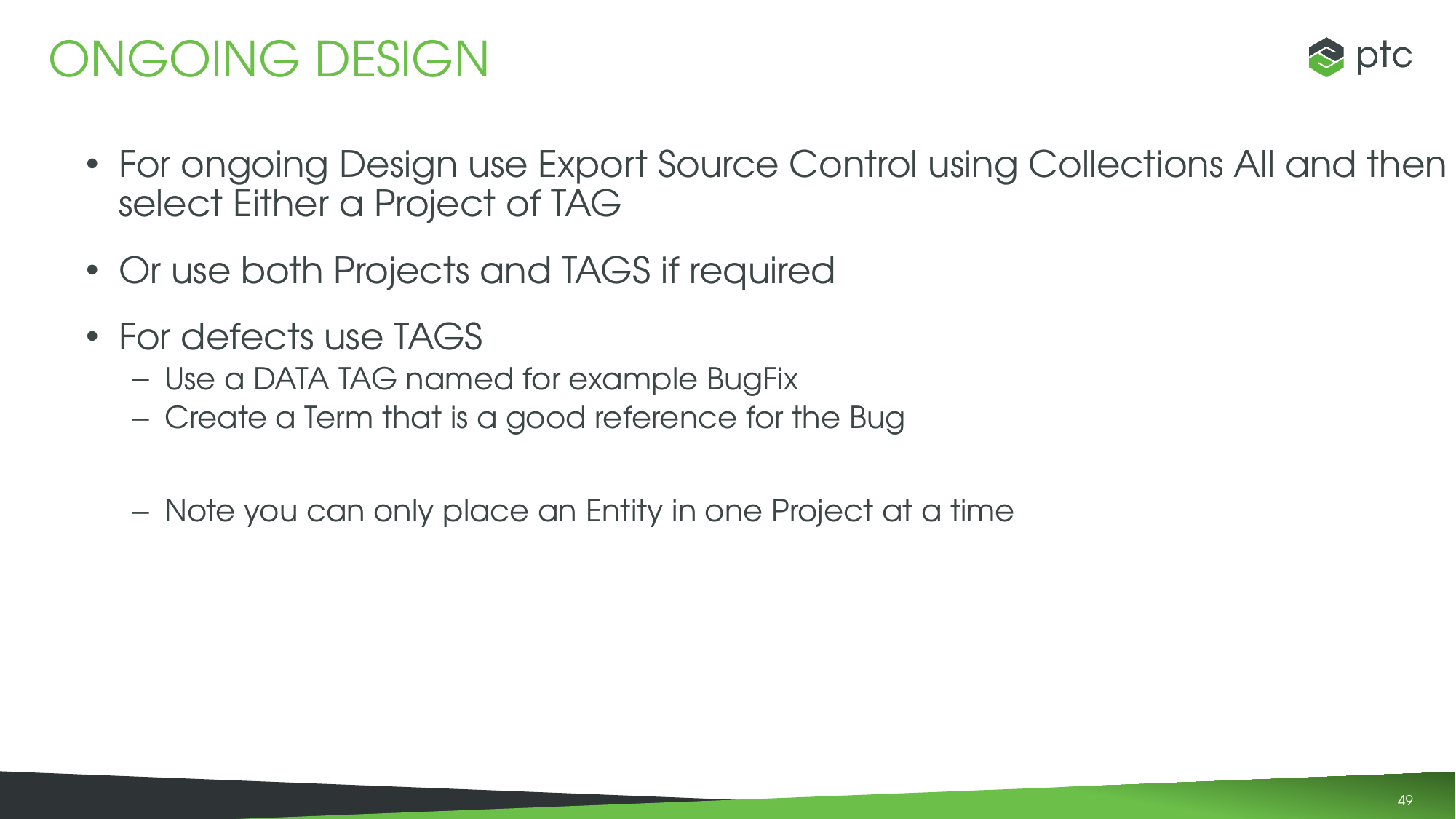

# Ongoing Design
For ongoing Design use Export Source Control using Collections All and then select Either a Project of TAG
Or use both Projects and TAGS if required
For defects use TAGS
Use a DATA TAG named for example BugFix
Create a Term that is a good reference for the Bug

Note you can only place an Entity in one Project at a time